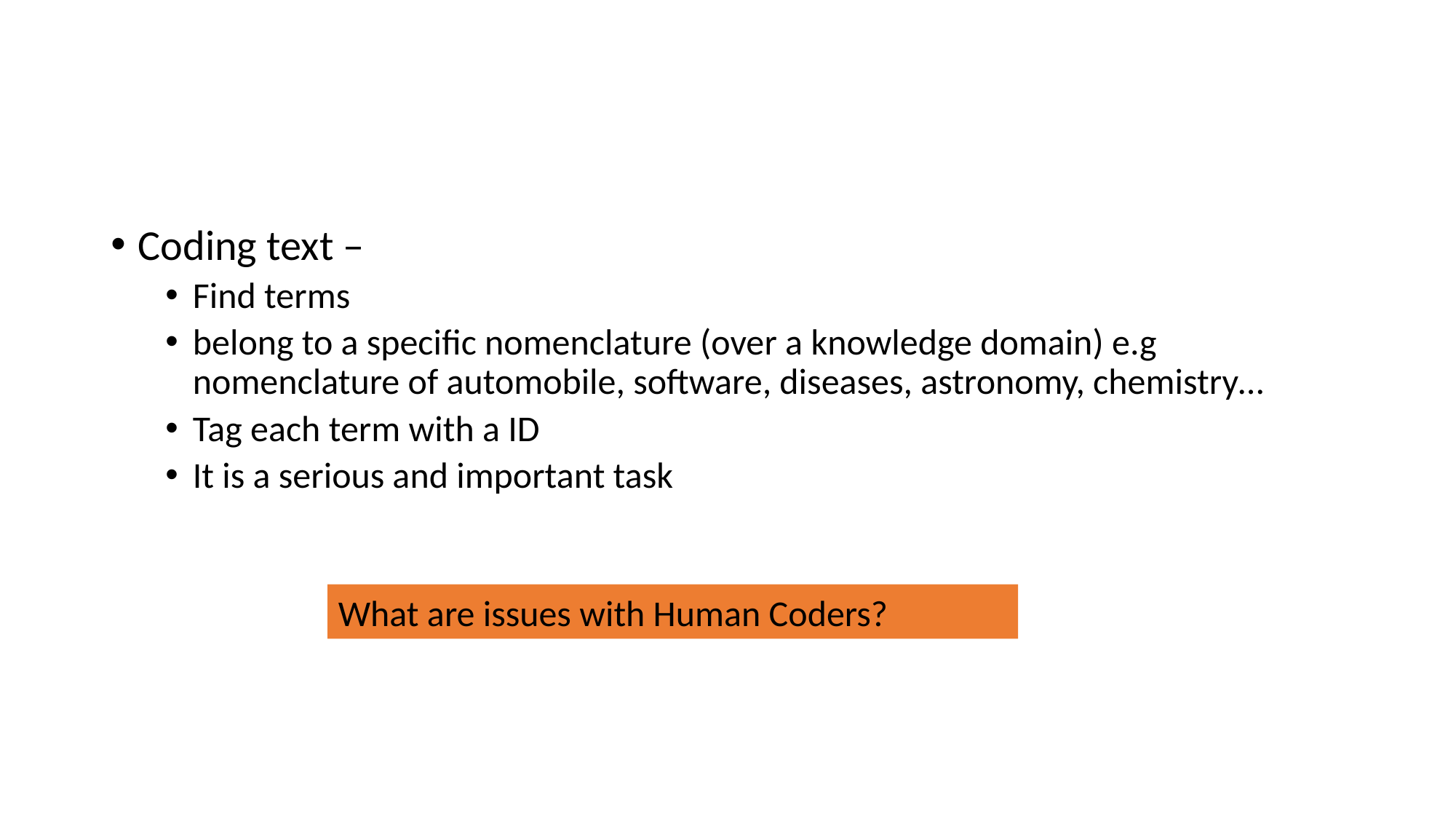

#
Coding text –
Find terms
belong to a specific nomenclature (over a knowledge domain) e.g nomenclature of automobile, software, diseases, astronomy, chemistry…
Tag each term with a ID
It is a serious and important task
What are issues with Human Coders?